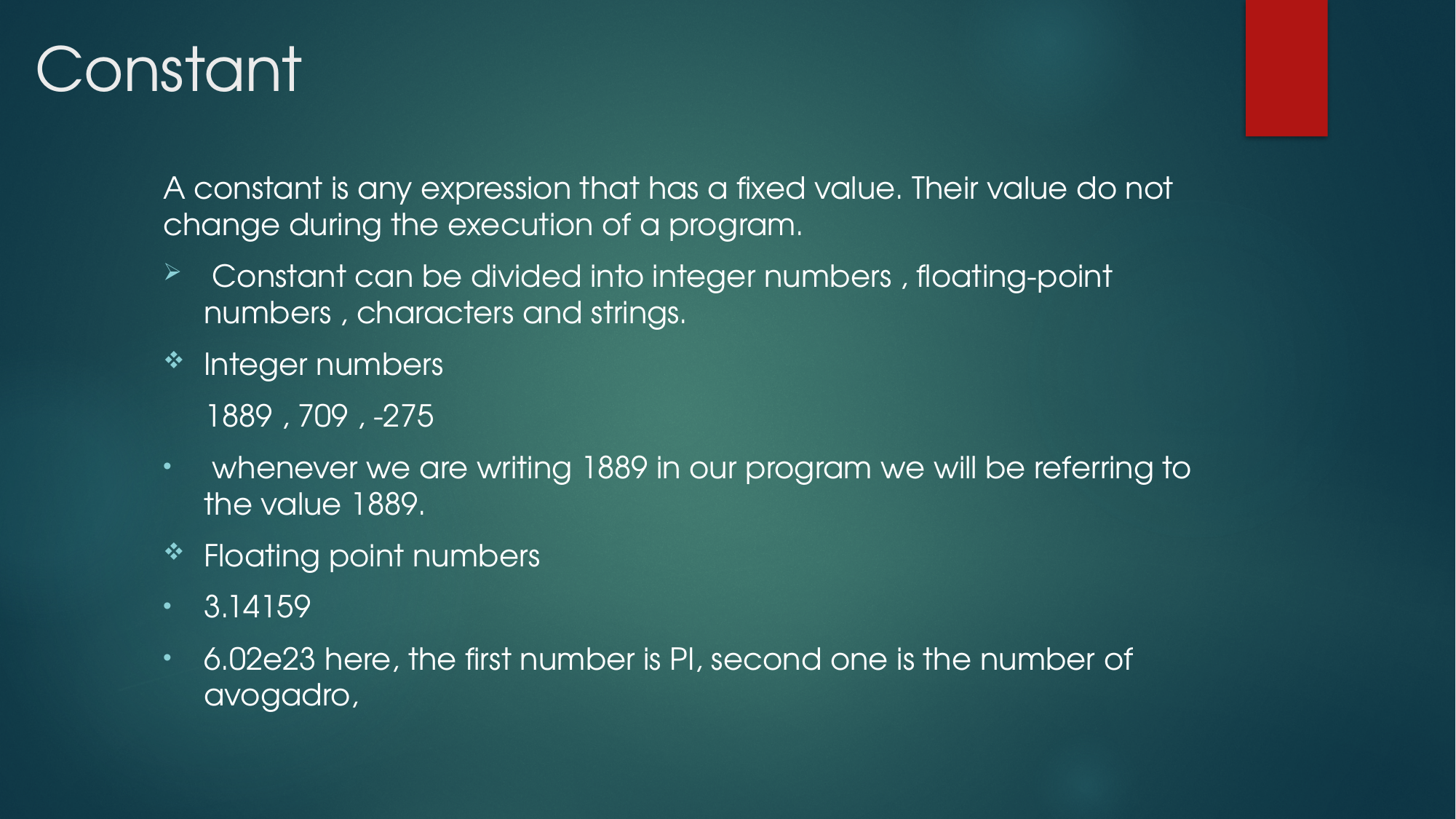

# Constant
A constant is any expression that has a fixed value. Their value do not change during the execution of a program.
 Constant can be divided into integer numbers , floating-point numbers , characters and strings.
Integer numbers
     1889 , 709 , -275
 whenever we are writing 1889 in our program we will be referring to the value 1889.
Floating point numbers
3.14159
6.02e23 here, the first number is PI, second one is the number of avogadro,